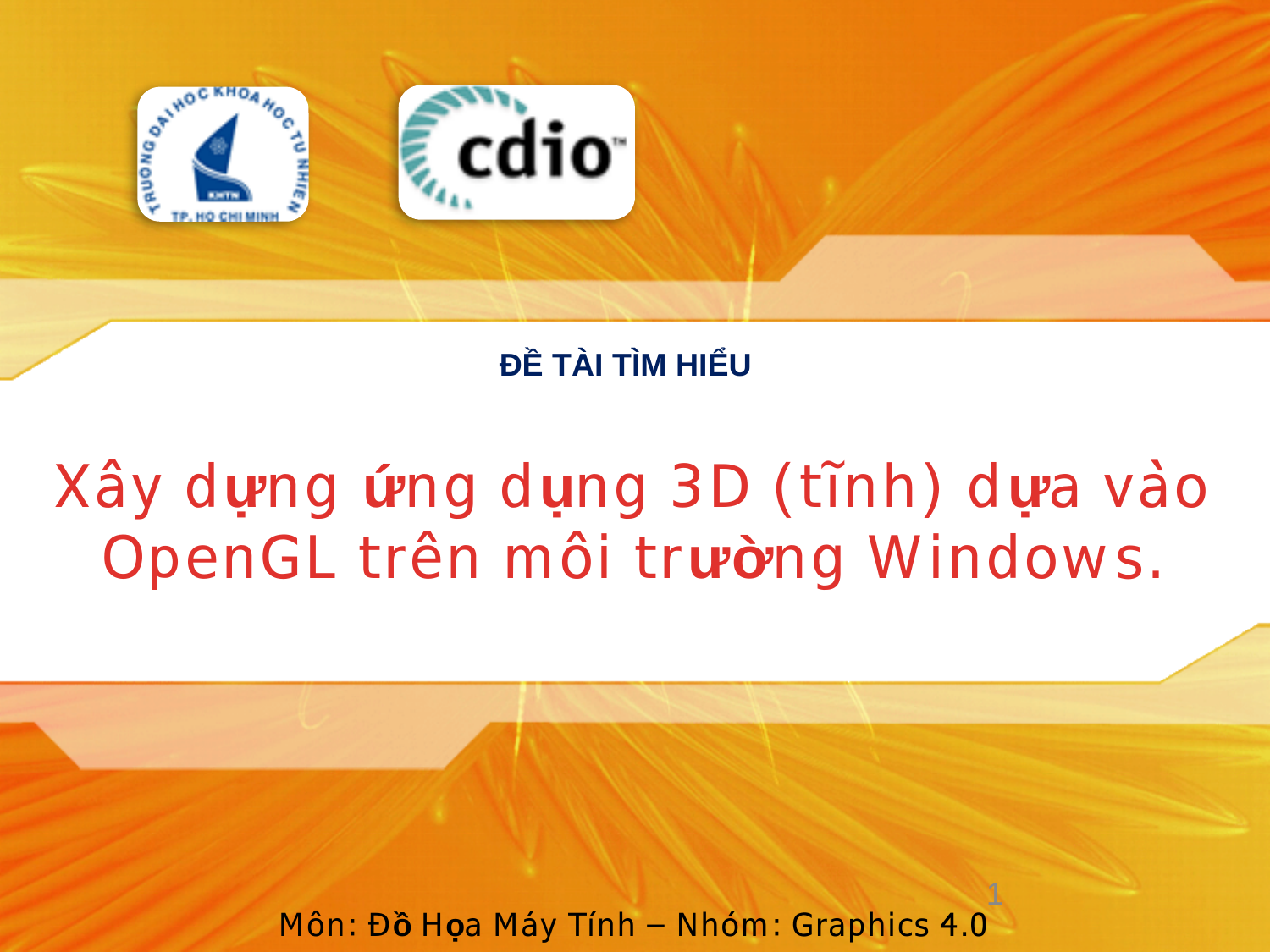

ĐỀ TÀI TÌM HIỂU
# Xây dựng ứng dụng 3D (tĩnh) dựa vào OpenGL trên môi trường Windows.
1
Môn: Đồ Họa Máy Tính – Nhóm: Graphics 4.0